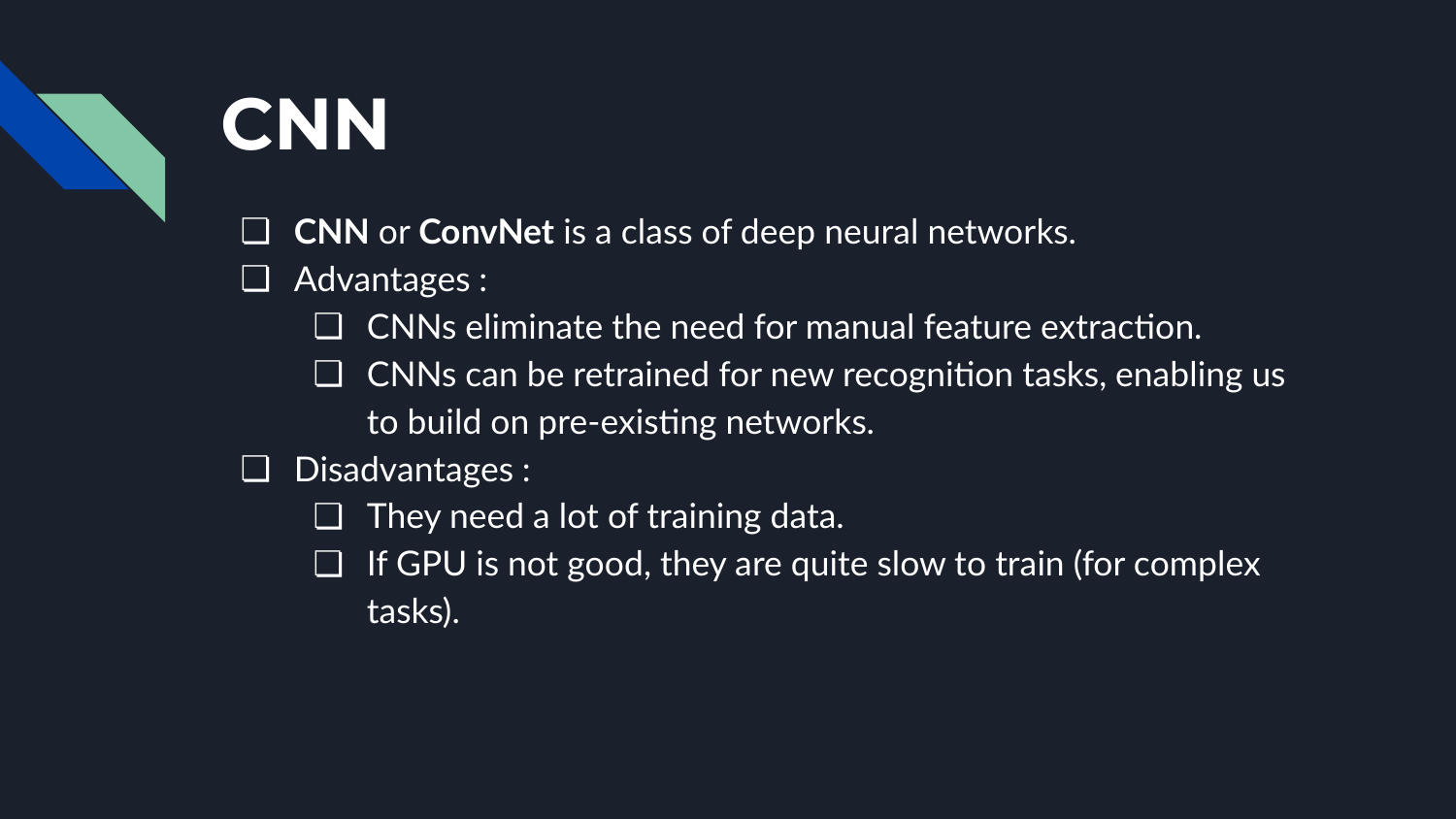

# CNN
CNN or ConvNet is a class of deep neural networks.
Advantages :
CNNs eliminate the need for manual feature extraction.
CNNs can be retrained for new recognition tasks, enabling us to build on pre-existing networks.
Disadvantages :
They need a lot of training data.
If GPU is not good, they are quite slow to train (for complex tasks).